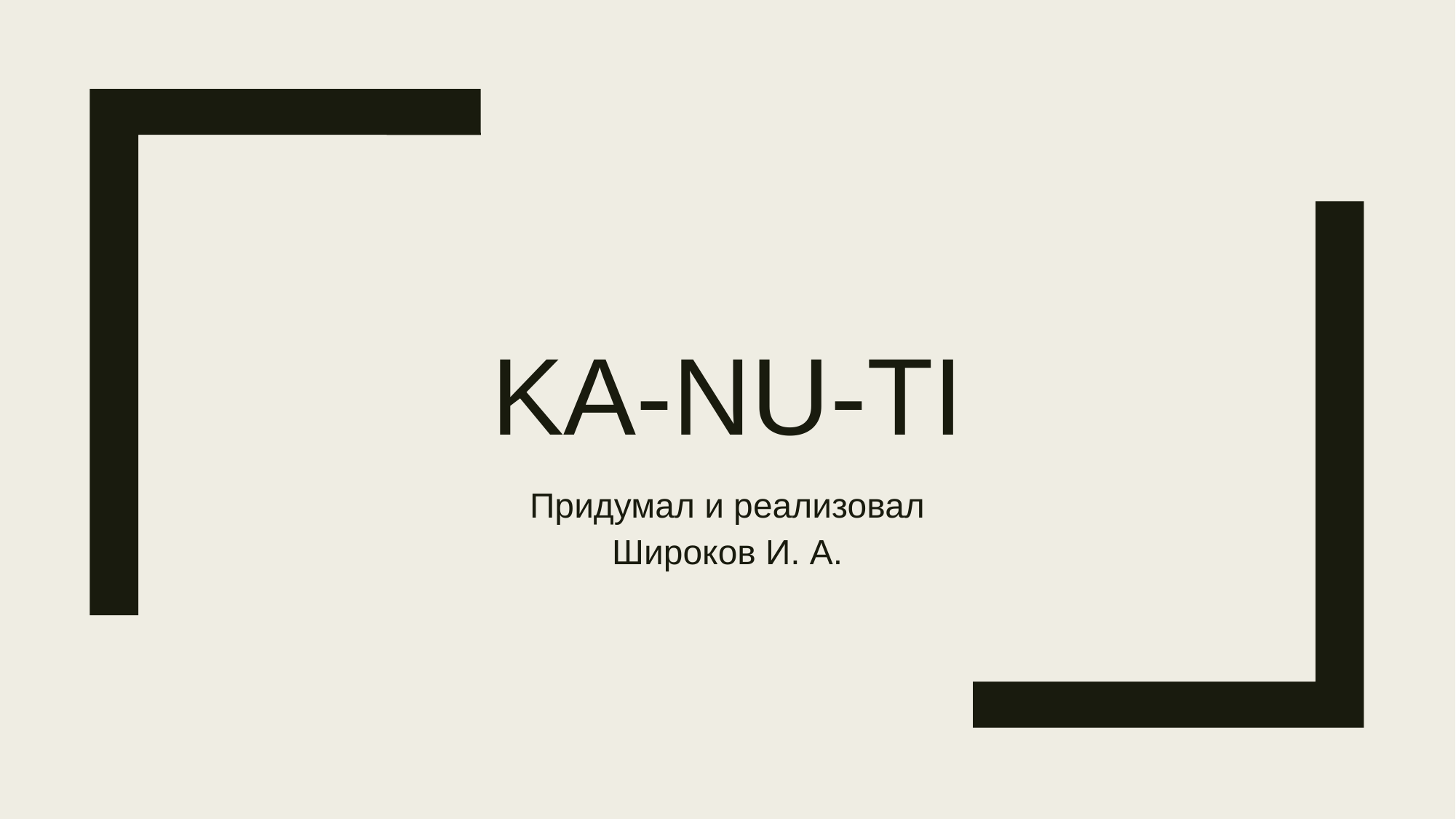

# KA-NU-TI
Придумал и реализовал
Широков И. А.